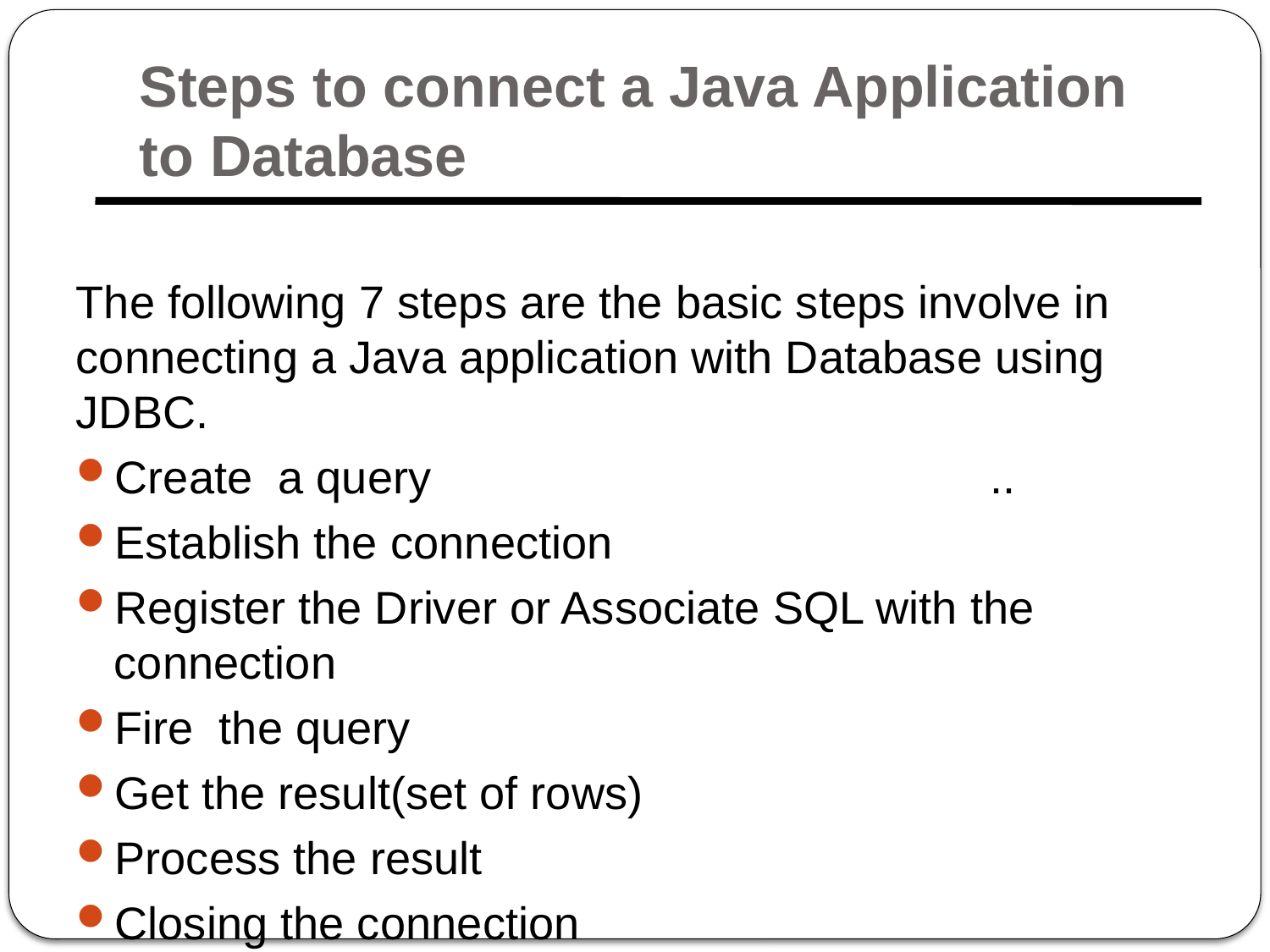

# Steps to connect a Java Application to Database

The following 7 steps are the basic steps involve in connecting a Java application with Database using JDBC.
Create  a query                                            ..
Establish the connection
Register the Driver or Associate SQL with the connection
Fire  the query
Get the result(set of rows)
Process the result
Closing the connection